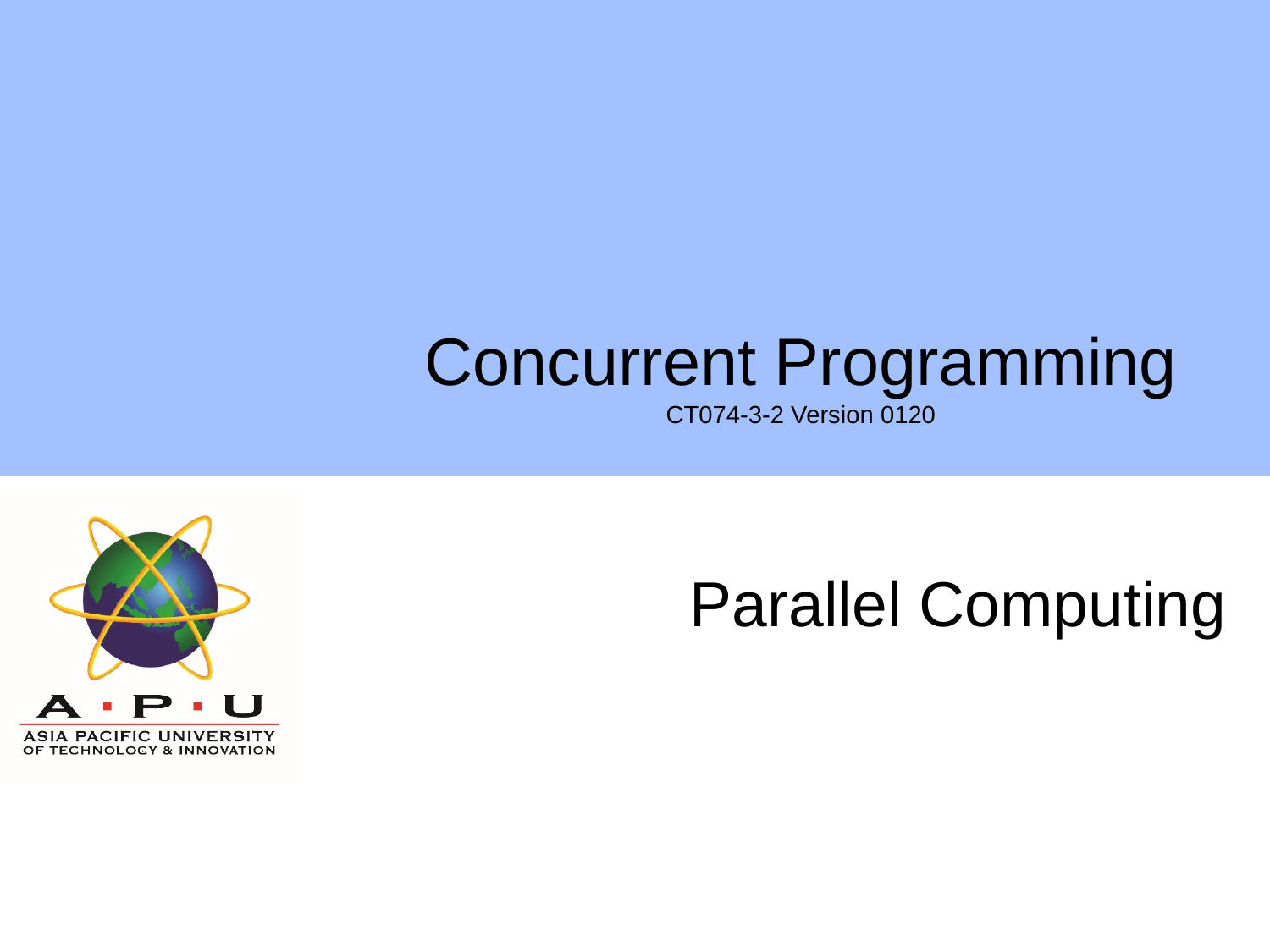

Concurrent Programming
CT074-3-2 Version 0120
# Parallel Computing